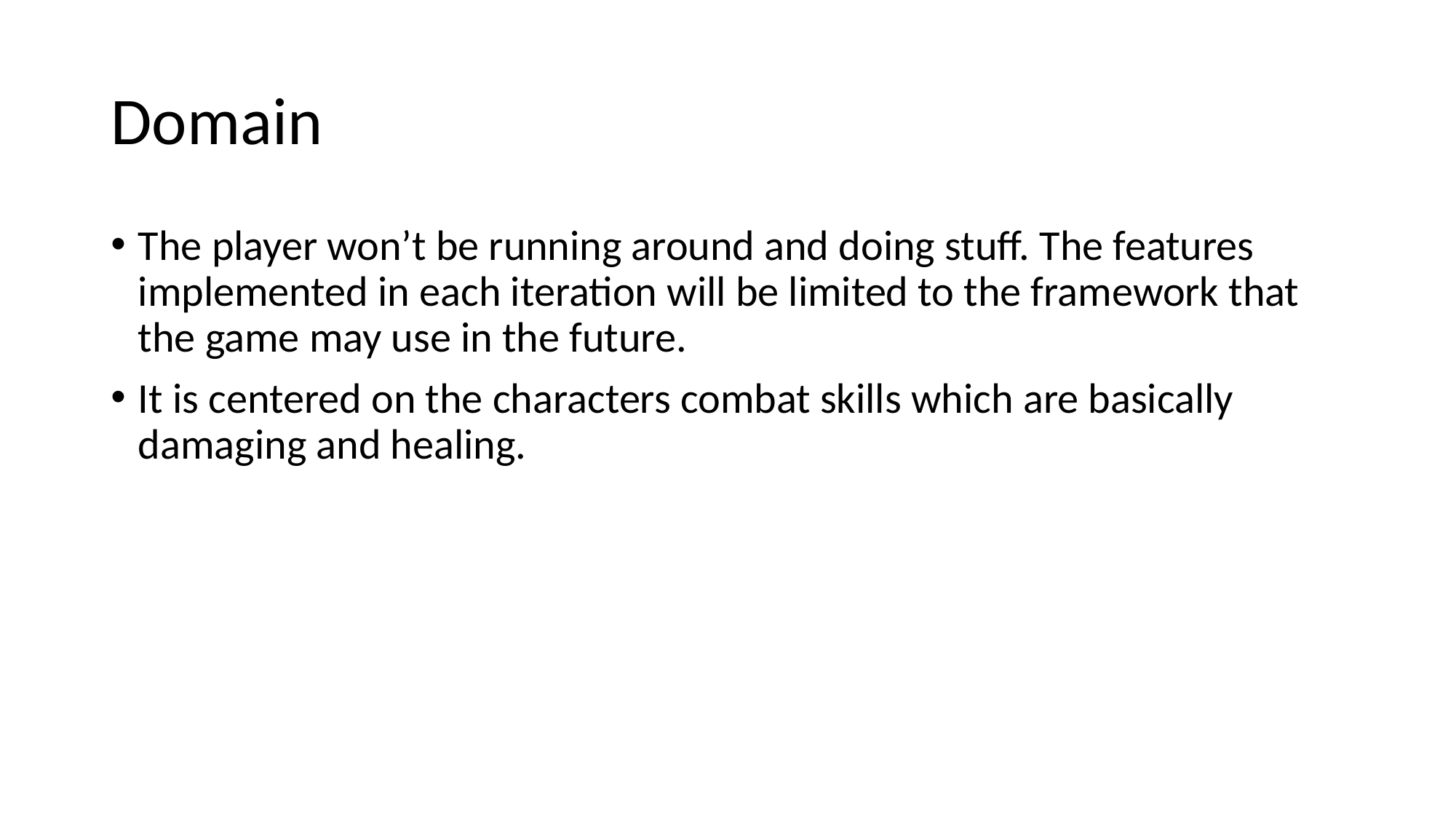

# Domain
The player won’t be running around and doing stuff. The features implemented in each iteration will be limited to the framework that the game may use in the future.
It is centered on the characters combat skills which are basically damaging and healing.